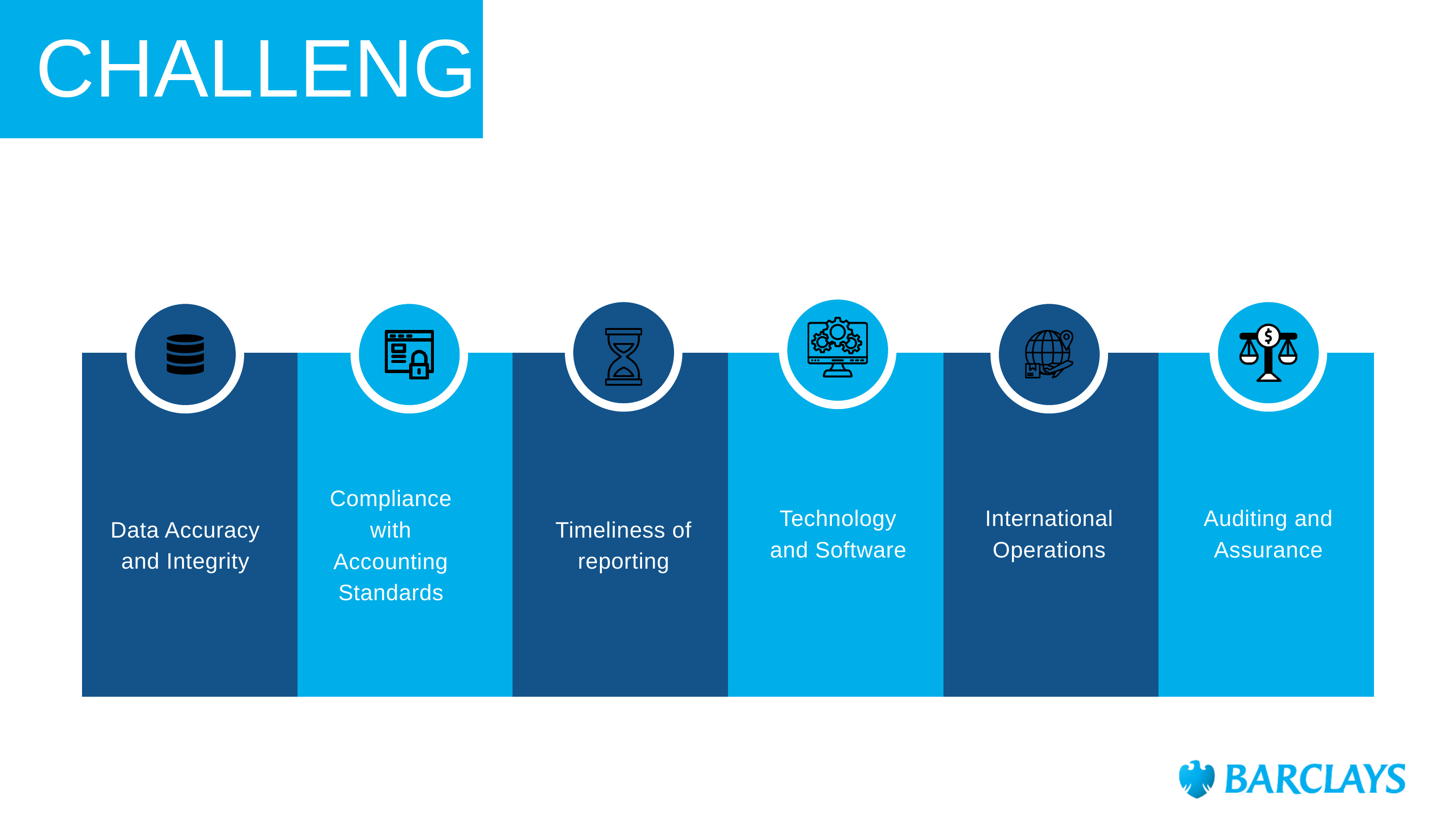

CHALLENGES
|  |  |  |  |  |  |
| --- | --- | --- | --- | --- | --- |
|  |  |  |  |  |  |

Compliance with Accounting Standards
Technology and Software
International Operations
Auditing and Assurance
Data Accuracy and Integrity
Timeliness of reporting